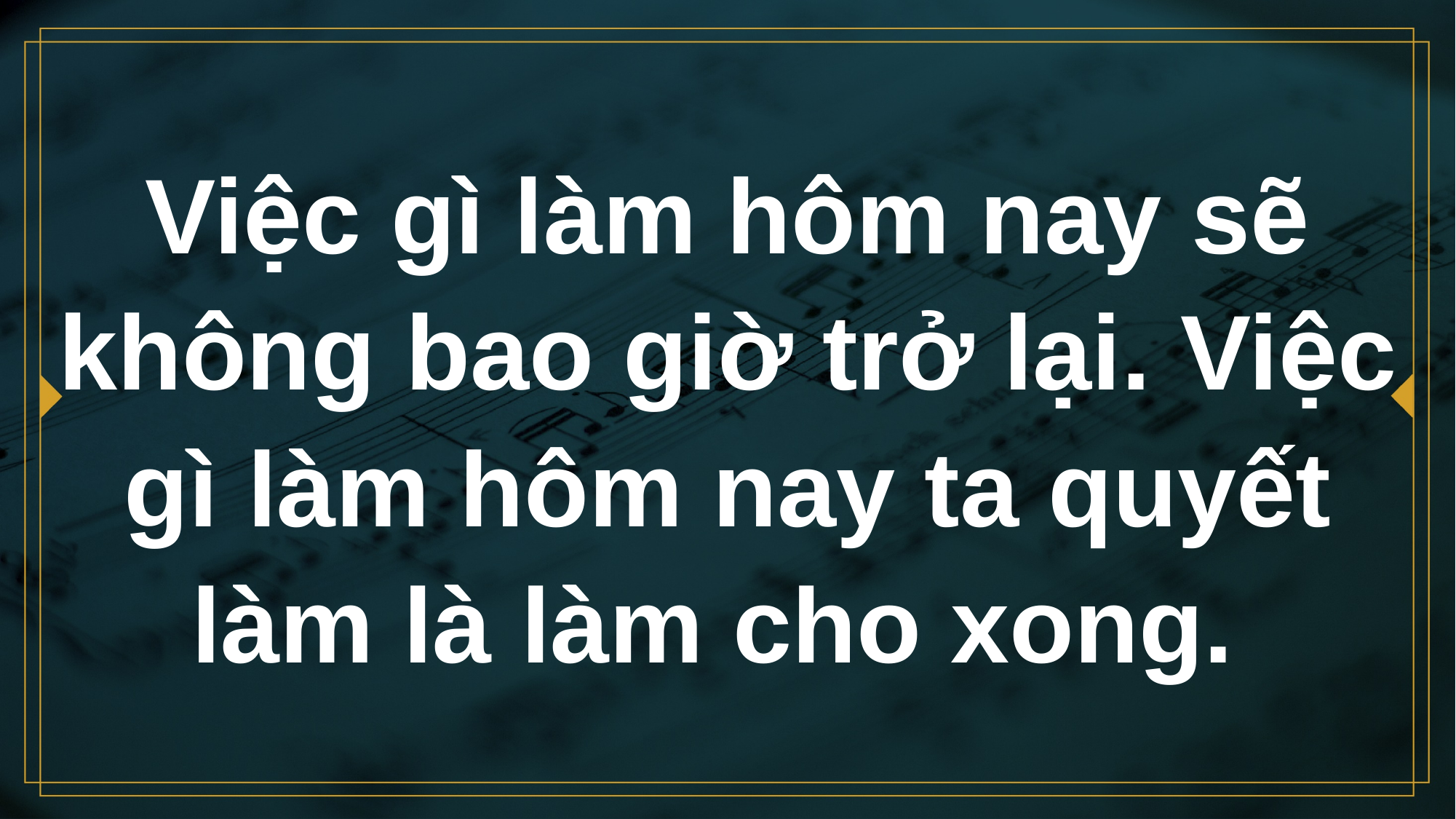

# Việc gì làm hôm nay sẽ không bao giờ trở lại. Việc gì làm hôm nay ta quyết làm là làm cho xong.